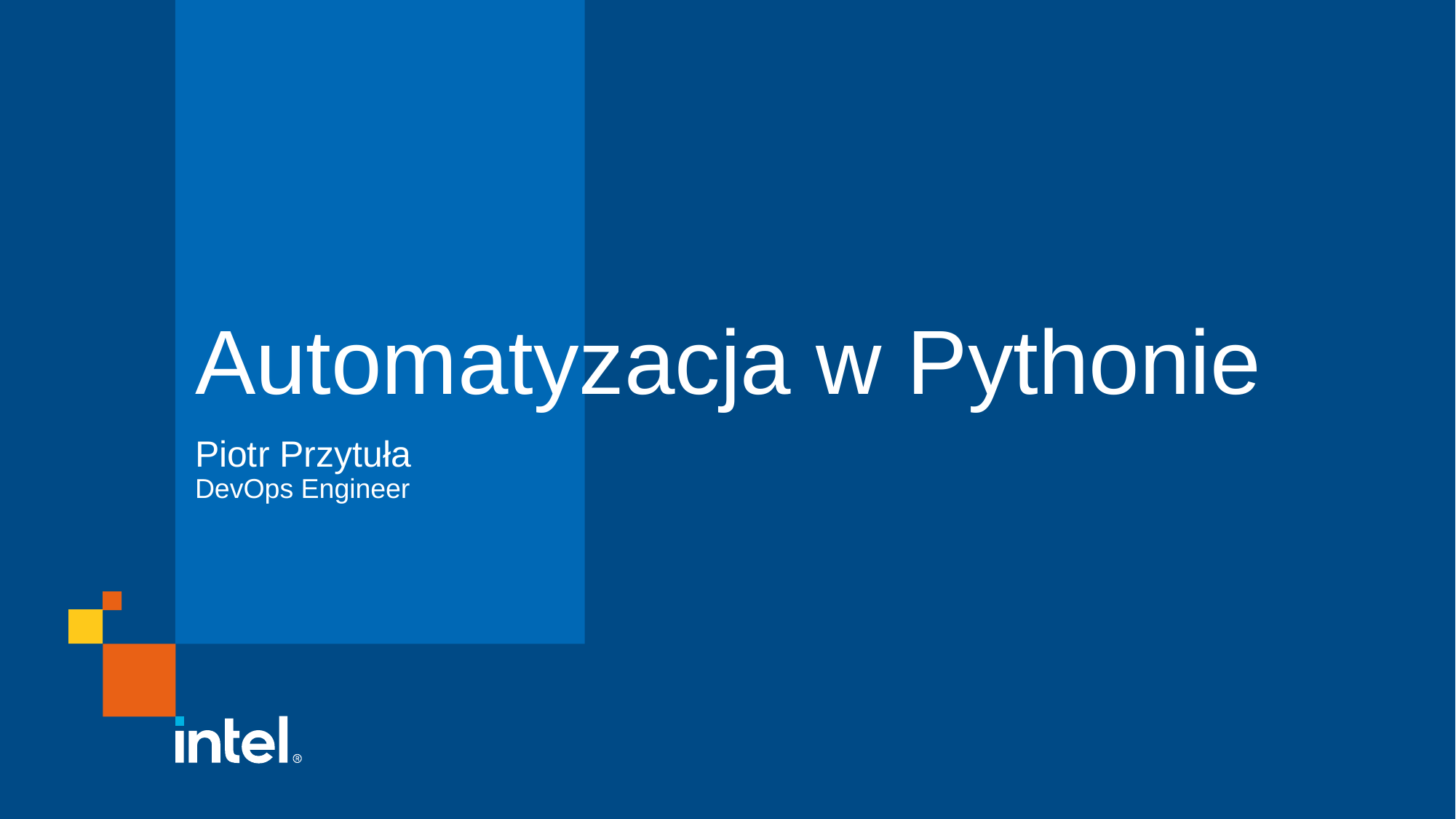

# Automatyzacja w Pythonie

Piotr Przytuła
DevOps Engineer